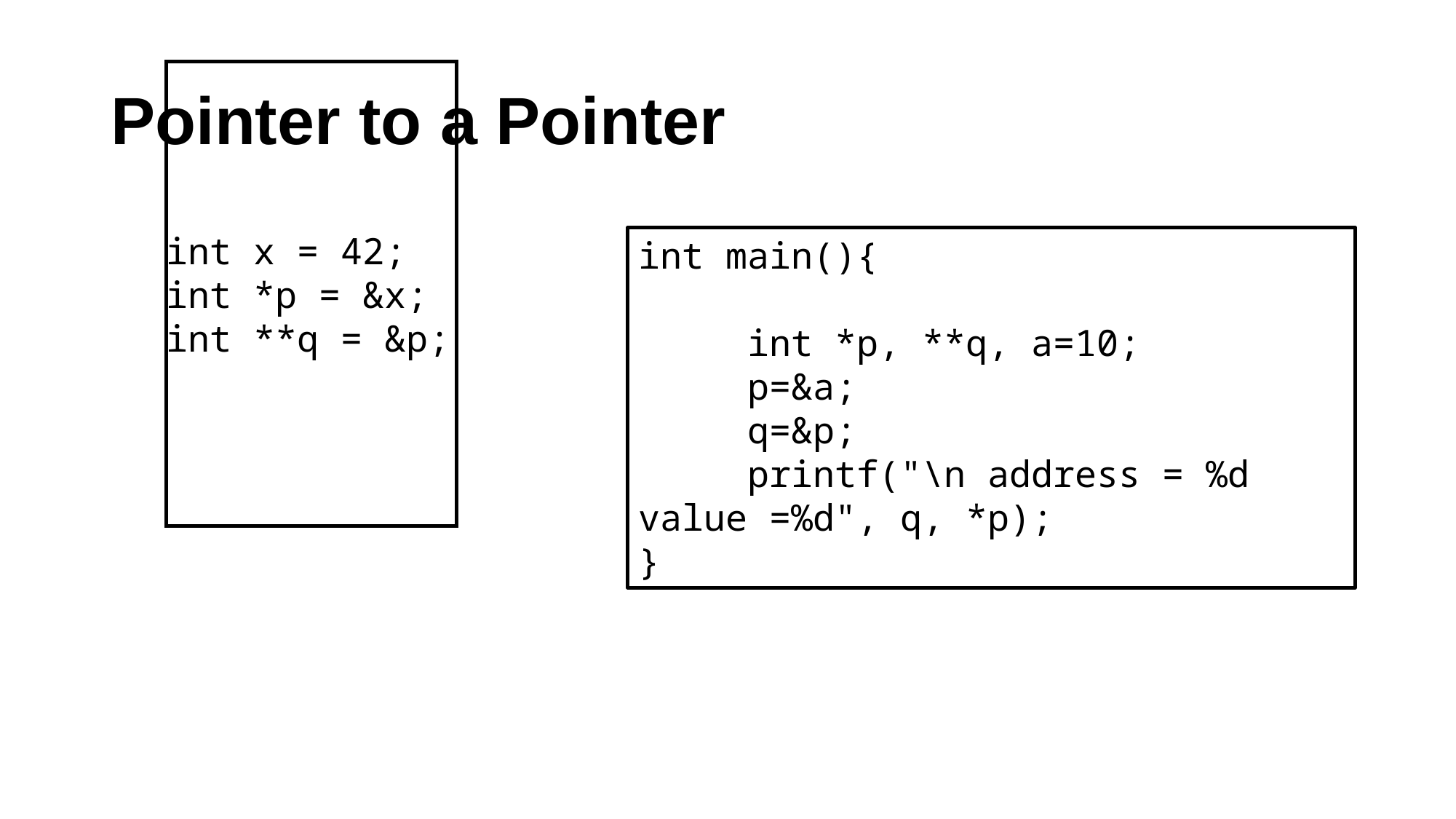

# Pointer to a Pointer
int x = 42;
int *p = &x;
int **q = &p;
int main(){

	int *p, **q, a=10;
	p=&a;
	q=&p;
	printf("\n address = %d value =%d", q, *p);
}